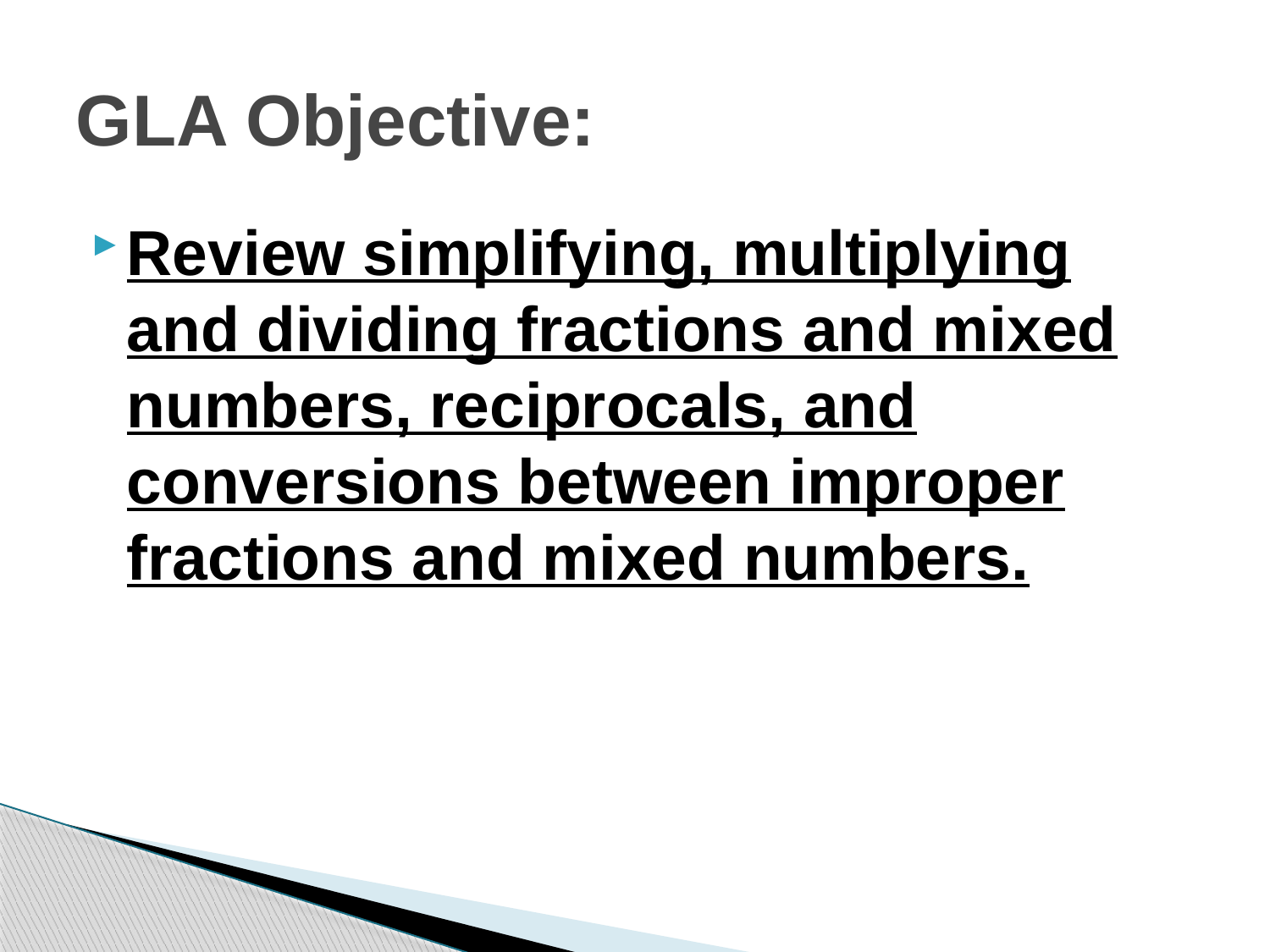

# GLA Objective:
Review simplifying, multiplying and dividing fractions and mixed numbers, reciprocals, and conversions between improper fractions and mixed numbers.